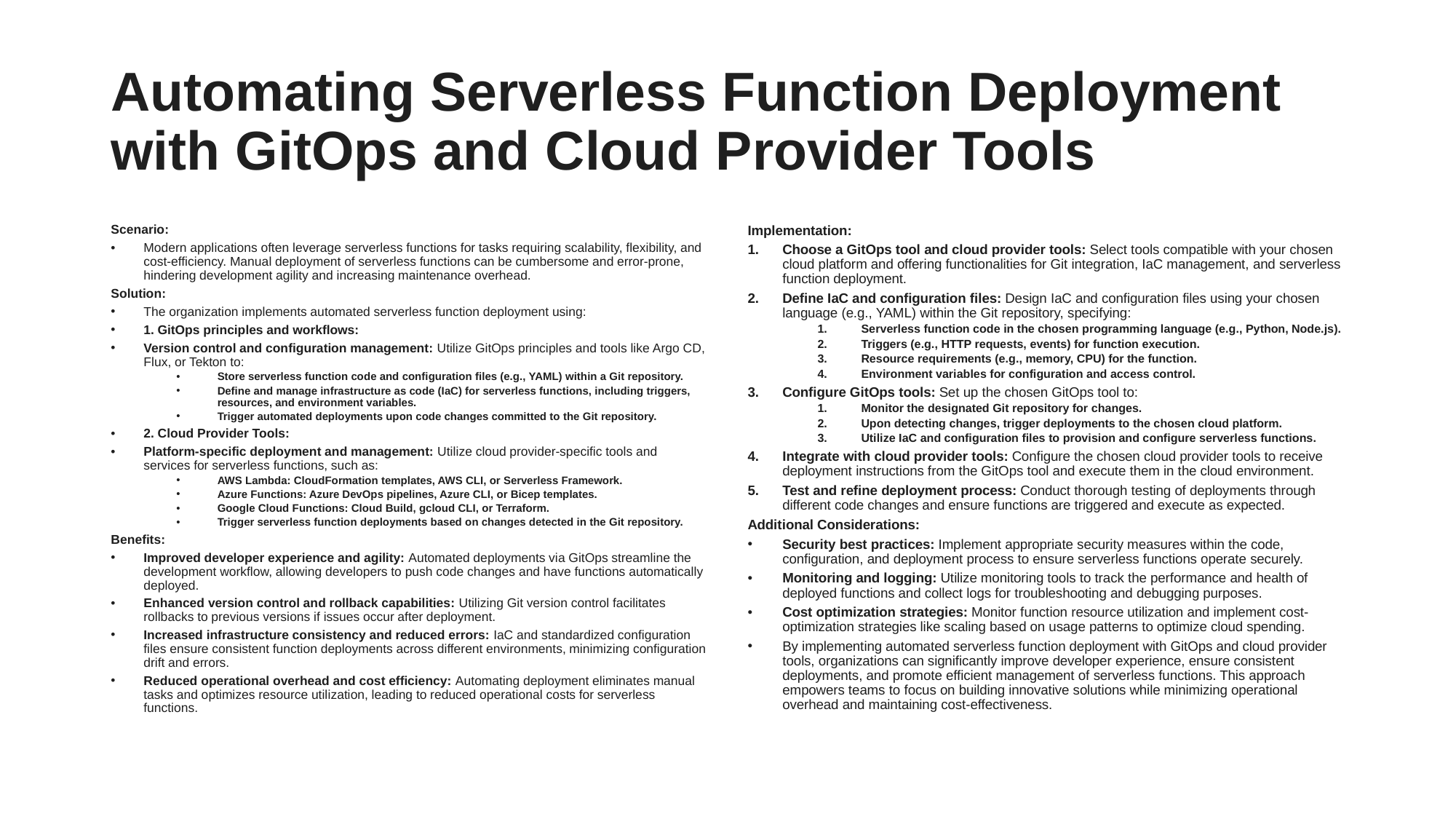

# Automating Serverless Function Deployment with GitOps and Cloud Provider Tools
Scenario:
Modern applications often leverage serverless functions for tasks requiring scalability, flexibility, and cost-efficiency. Manual deployment of serverless functions can be cumbersome and error-prone, hindering development agility and increasing maintenance overhead.
Solution:
The organization implements automated serverless function deployment using:
1. GitOps principles and workflows:
Version control and configuration management: Utilize GitOps principles and tools like Argo CD, Flux, or Tekton to:
Store serverless function code and configuration files (e.g., YAML) within a Git repository.
Define and manage infrastructure as code (IaC) for serverless functions, including triggers, resources, and environment variables.
Trigger automated deployments upon code changes committed to the Git repository.
2. Cloud Provider Tools:
Platform-specific deployment and management: Utilize cloud provider-specific tools and services for serverless functions, such as:
AWS Lambda: CloudFormation templates, AWS CLI, or Serverless Framework.
Azure Functions: Azure DevOps pipelines, Azure CLI, or Bicep templates.
Google Cloud Functions: Cloud Build, gcloud CLI, or Terraform.
Trigger serverless function deployments based on changes detected in the Git repository.
Benefits:
Improved developer experience and agility: Automated deployments via GitOps streamline the development workflow, allowing developers to push code changes and have functions automatically deployed.
Enhanced version control and rollback capabilities: Utilizing Git version control facilitates rollbacks to previous versions if issues occur after deployment.
Increased infrastructure consistency and reduced errors: IaC and standardized configuration files ensure consistent function deployments across different environments, minimizing configuration drift and errors.
Reduced operational overhead and cost efficiency: Automating deployment eliminates manual tasks and optimizes resource utilization, leading to reduced operational costs for serverless functions.

Implementation:
Choose a GitOps tool and cloud provider tools: Select tools compatible with your chosen cloud platform and offering functionalities for Git integration, IaC management, and serverless function deployment.
Define IaC and configuration files: Design IaC and configuration files using your chosen language (e.g., YAML) within the Git repository, specifying:
Serverless function code in the chosen programming language (e.g., Python, Node.js).
Triggers (e.g., HTTP requests, events) for function execution.
Resource requirements (e.g., memory, CPU) for the function.
Environment variables for configuration and access control.
Configure GitOps tools: Set up the chosen GitOps tool to:
Monitor the designated Git repository for changes.
Upon detecting changes, trigger deployments to the chosen cloud platform.
Utilize IaC and configuration files to provision and configure serverless functions.
Integrate with cloud provider tools: Configure the chosen cloud provider tools to receive deployment instructions from the GitOps tool and execute them in the cloud environment.
Test and refine deployment process: Conduct thorough testing of deployments through different code changes and ensure functions are triggered and execute as expected.
Additional Considerations:
Security best practices: Implement appropriate security measures within the code, configuration, and deployment process to ensure serverless functions operate securely.
Monitoring and logging: Utilize monitoring tools to track the performance and health of deployed functions and collect logs for troubleshooting and debugging purposes.
Cost optimization strategies: Monitor function resource utilization and implement cost-optimization strategies like scaling based on usage patterns to optimize cloud spending.
By implementing automated serverless function deployment with GitOps and cloud provider tools, organizations can significantly improve developer experience, ensure consistent deployments, and promote efficient management of serverless functions. This approach empowers teams to focus on building innovative solutions while minimizing operational overhead and maintaining cost-effectiveness.